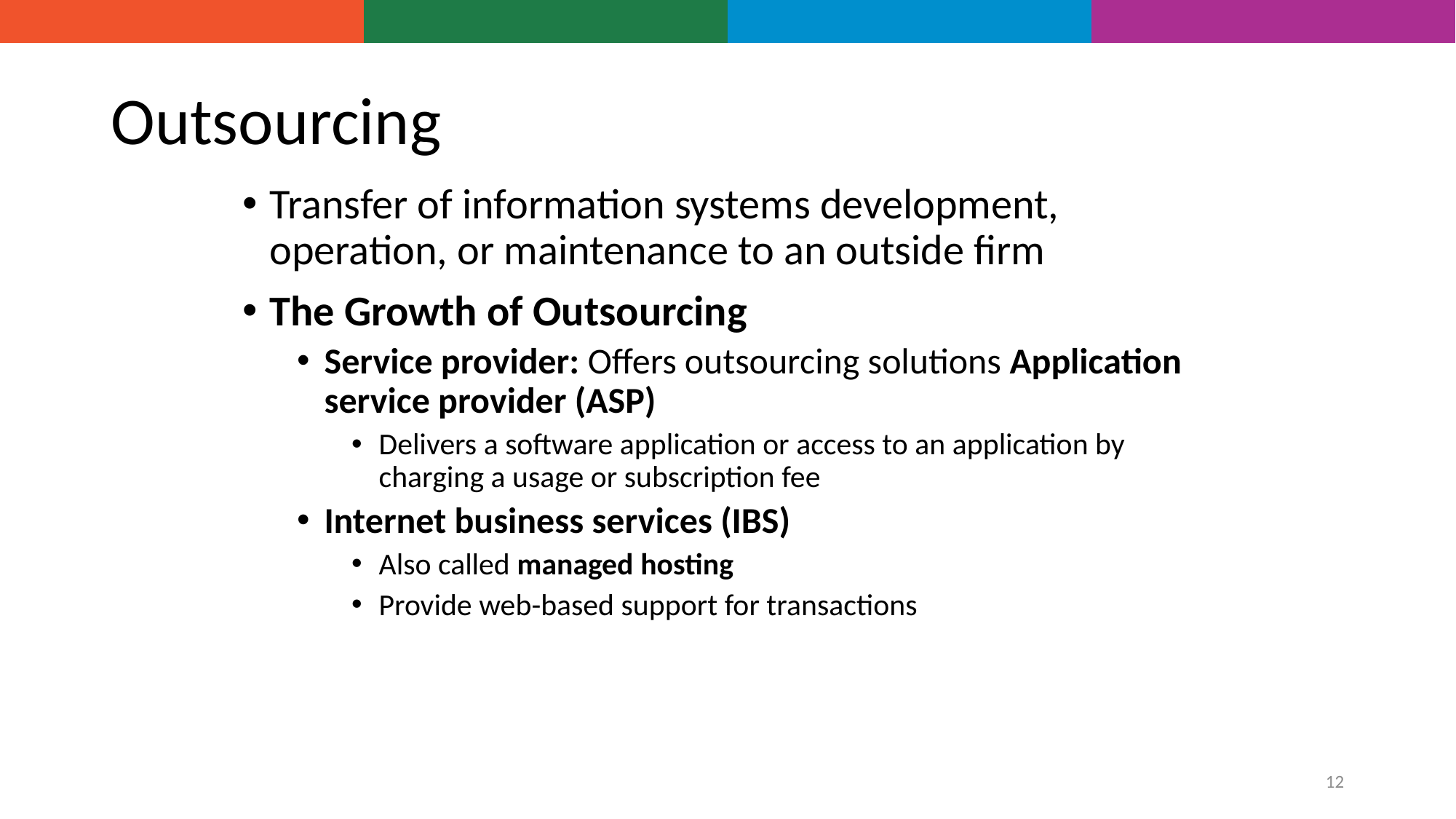

# Outsourcing
Transfer of information systems development, operation, or maintenance to an outside firm
The Growth of Outsourcing
Service provider: Offers outsourcing solutions Application service provider (ASP)
Delivers a software application or access to an application by charging a usage or subscription fee
Internet business services (IBS)
Also called managed hosting
Provide web-based support for transactions
12